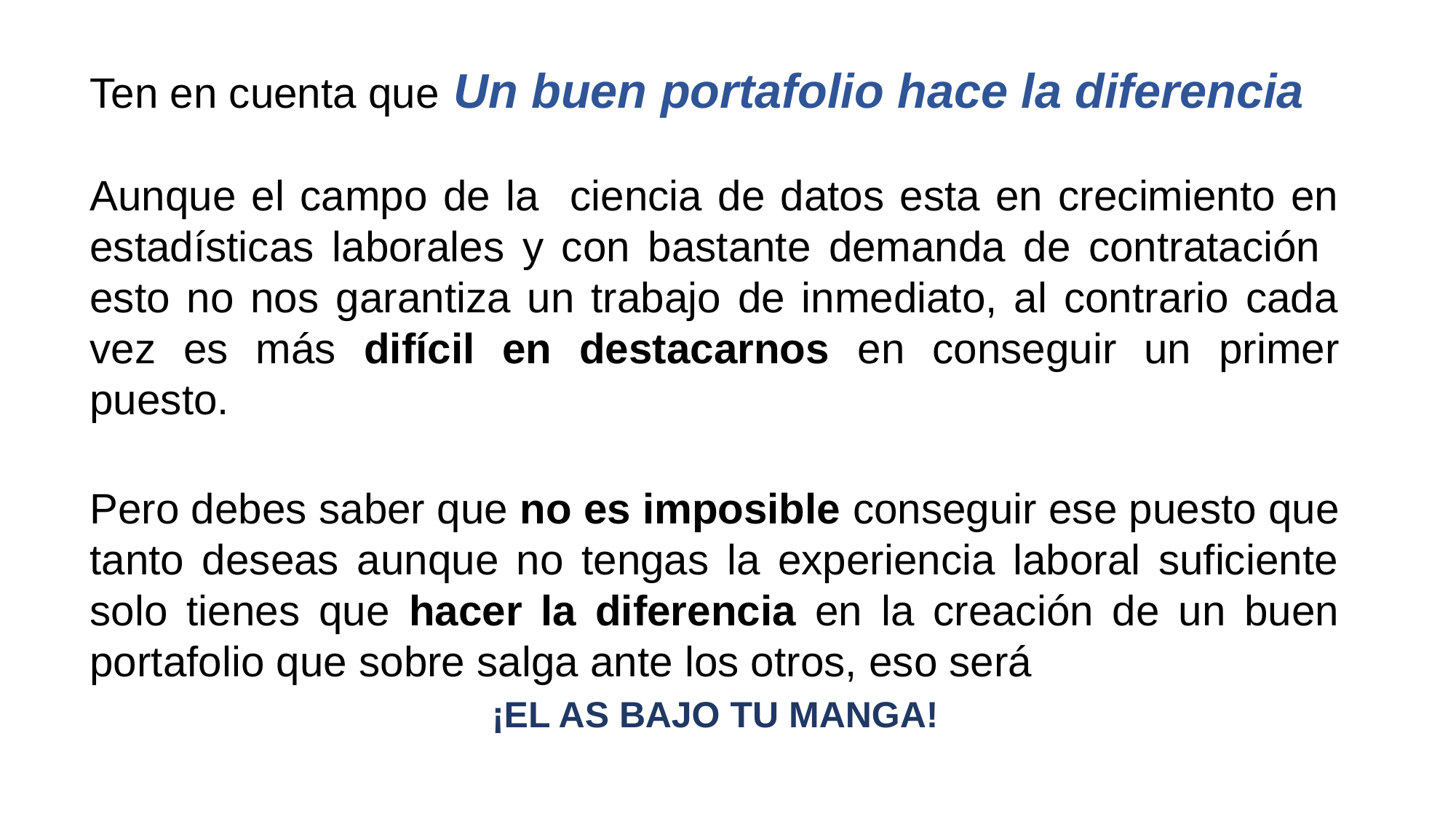

Ten en cuenta que Un buen portafolio hace la diferencia

Aunque el campo de la  ciencia de datos esta en crecimiento en estadísticas laborales y con bastante demanda de contratación  esto no nos garantiza un trabajo de inmediato, al contrario cada vez es más difícil en destacarnos en conseguir un primer puesto.

Pero debes saber que no es imposible conseguir ese puesto que tanto deseas aunque no tengas la experiencia laboral suficiente solo tienes que hacer la diferencia en la creación de un buen portafolio que sobre salga ante los otros, eso será
                                  ¡EL AS BAJO TU MANGA!